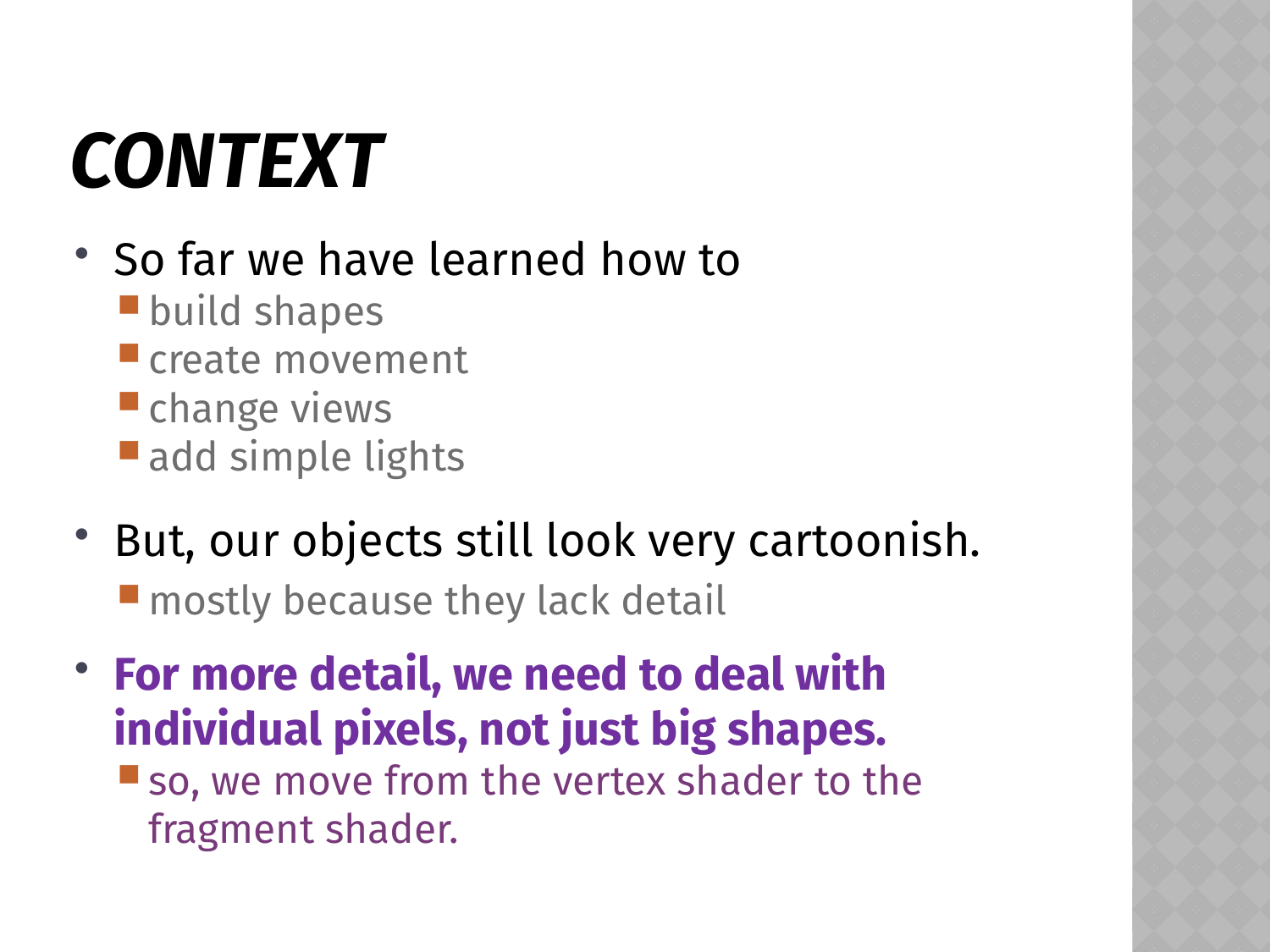

# Context
So far we have learned how to
build shapes
create movement
change views
add simple lights
But, our objects still look very cartoonish.
mostly because they lack detail
For more detail, we need to deal with individual pixels, not just big shapes.
so, we move from the vertex shader to the fragment shader.